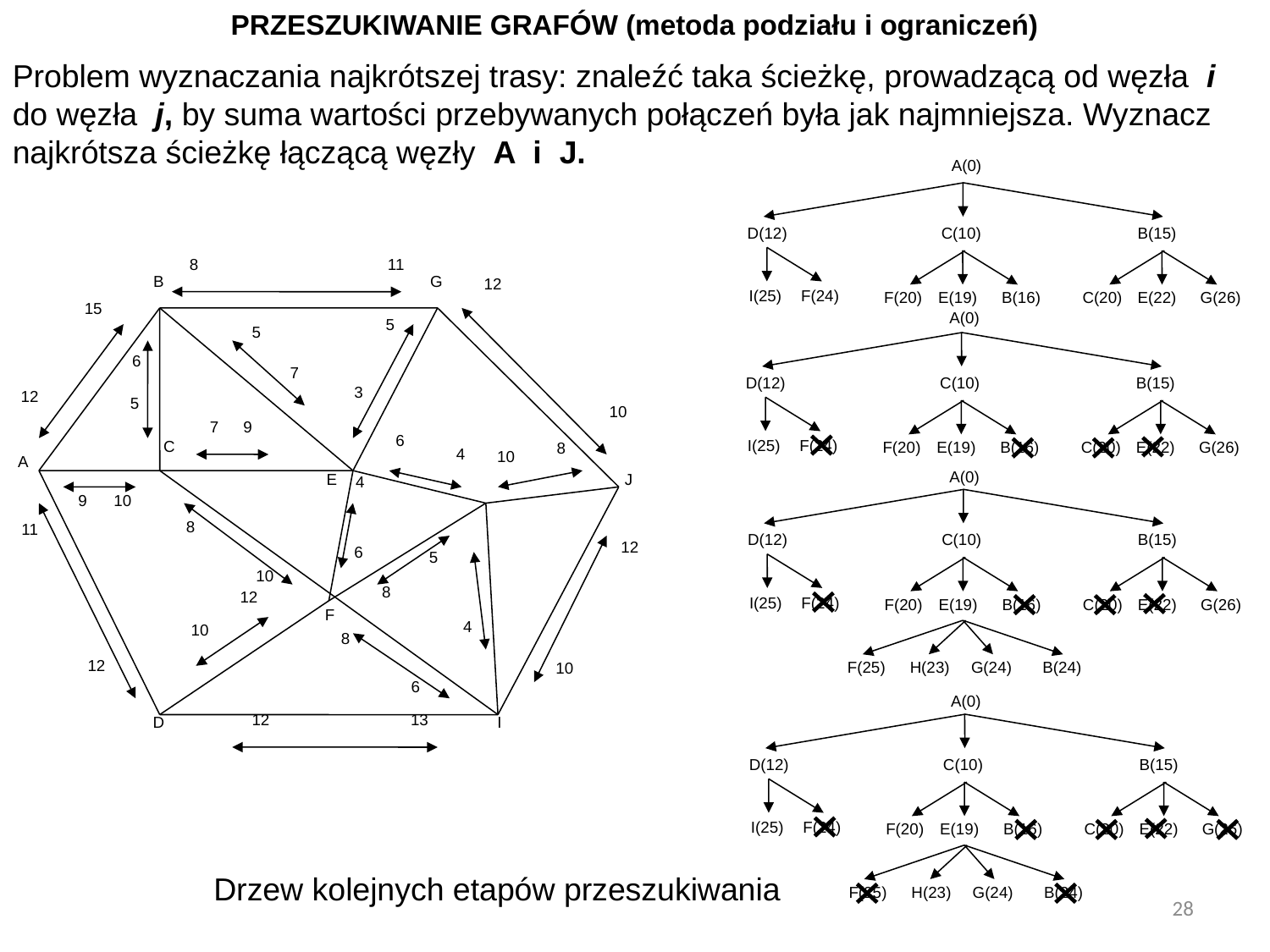

PRZESZUKIWANIE GRAFÓW (metoda podziału i ograniczeń)
Problem wyznaczania najkrótszej trasy: znaleźć taka ścieżkę, prowadzącą od węzła  i  do węzła  j, by suma wartości przebywanych połączeń była jak najmniejsza. Wyznacz najkrótsza ścieżkę łączącą węzły  A  i  J.
A(0)

D(12)
C(10)
B(15)

F(20)
E(19)
B(16)

C(20)
E(22)
G(26)
I(25)
F(24)
A(0)

D(12)
C(10)
B(15)

F(20)
E(19)
B(16)

C(20)
E(22)
G(26)
I(25)
F(24)

A(0)

D(12)
C(10)
B(15)

F(20)
E(19)
B(16)

C(20)
E(22)
G(26)
I(25)
F(24)

F(25)
H(23)
G(24)
B(24)
A(0)

D(12)
C(10)
B(15)

F(20)
E(19)
B(16)

C(20)
E(22)
G(26)
I(25)
F(24)

F(25)
H(23)
G(24)
B(24)

8
11
B
G
12

15
5
5
6
7
3
12
5
10
9
7
6
C
8
4
10
A
E
J
4
10
9
8
11
12
6
5
10
8
12
F
4
10
8
12
10
6
12
13
D
I
Drzew kolejnych etapów przeszukiwania
28